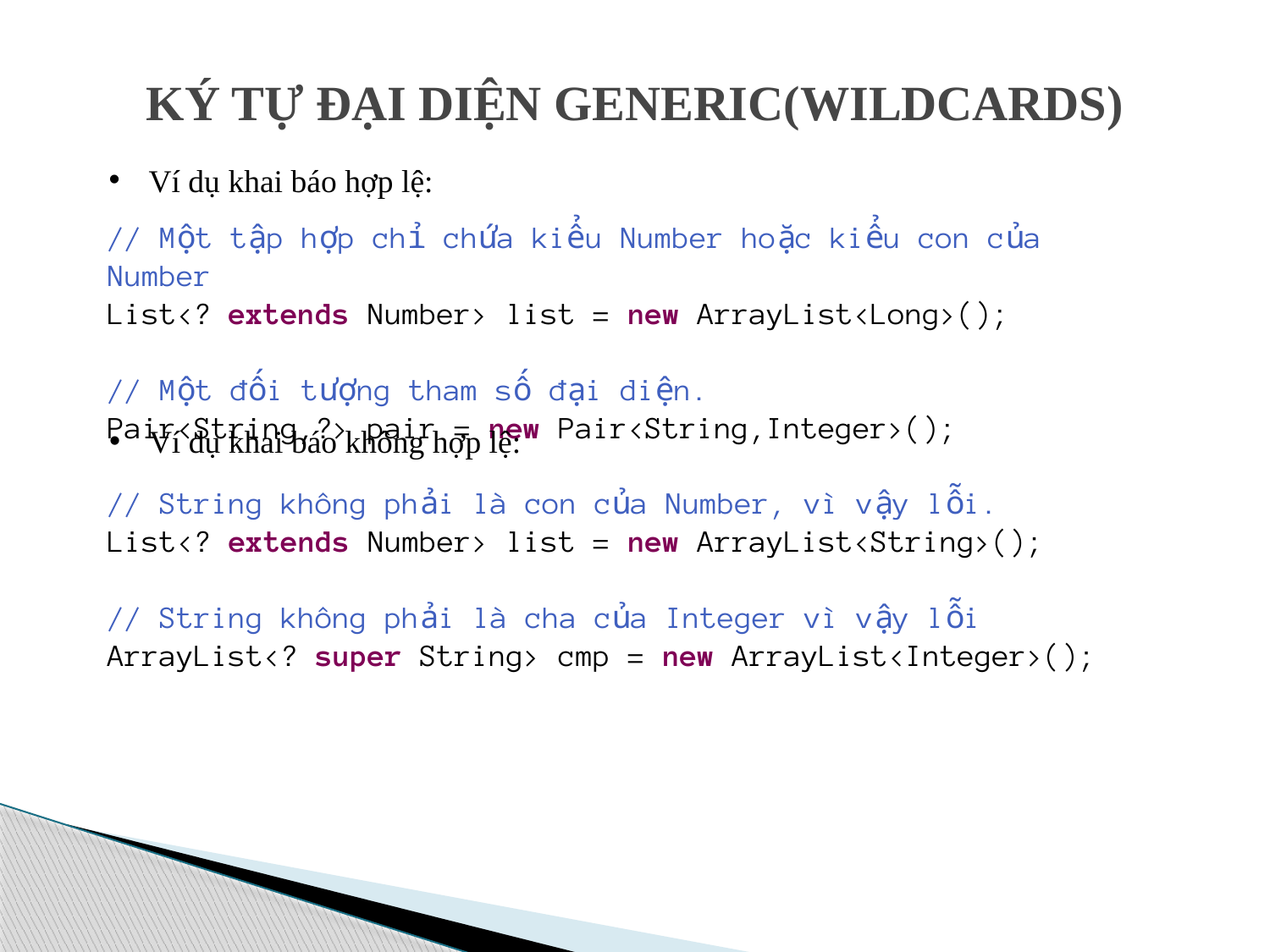

# KÝ TỰ ĐẠI DIỆN GENERIC(WILDCARDS)
Ví dụ khai báo hợp lệ:
// Một tập hợp chỉ chứa kiểu Number hoặc kiểu con của Number
List<? extends Number> list = new ArrayList<Long>();

// Một đối tượng tham số đại diện.
Pair<String,?> pair = new Pair<String,Integer>();
Ví dụ khai báo không hợp lệ:
// String không phải là con của Number, vì vậy lỗi.
List<? extends Number> list = new ArrayList<String>();

// String không phải là cha của Integer vì vậy lỗi
ArrayList<? super String> cmp = new ArrayList<Integer>();